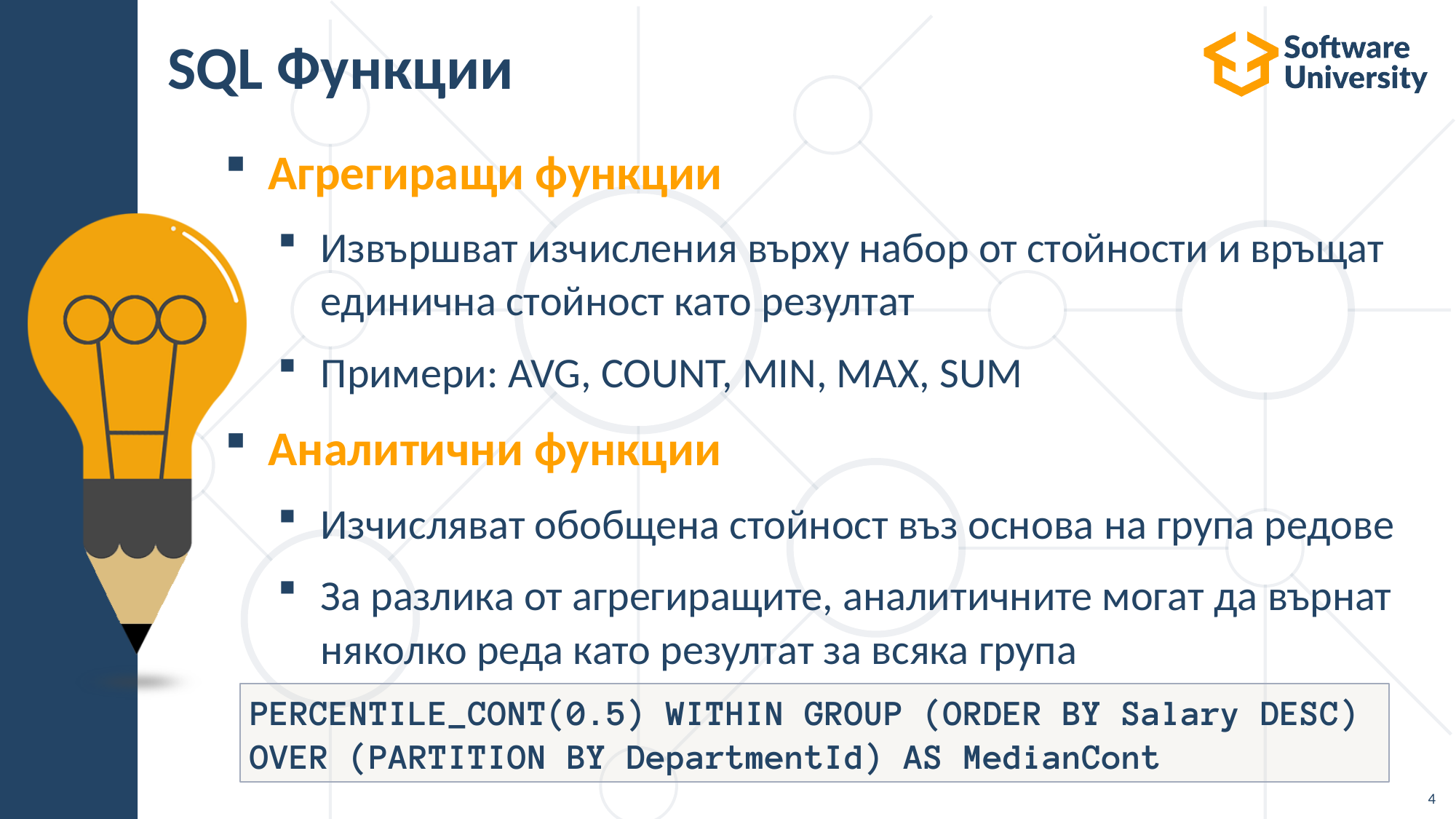

# SQL Функции
Агрегиращи функции
Извършват изчисления върху набор от стойности и връщат единична стойност като резултат
Примери: AVG, COUNT, MIN, MAX, SUM
Аналитични функции
Изчисляват обобщена стойност въз основа на група редове
За разлика от агрегиращите, аналитичните могат да върнат няколко реда като резултат за всяка група
PERCENTILE_CONT(0.5) WITHIN GROUP (ORDER BY Salary DESC) OVER (PARTITION BY DepartmentId) AS MedianCont
4